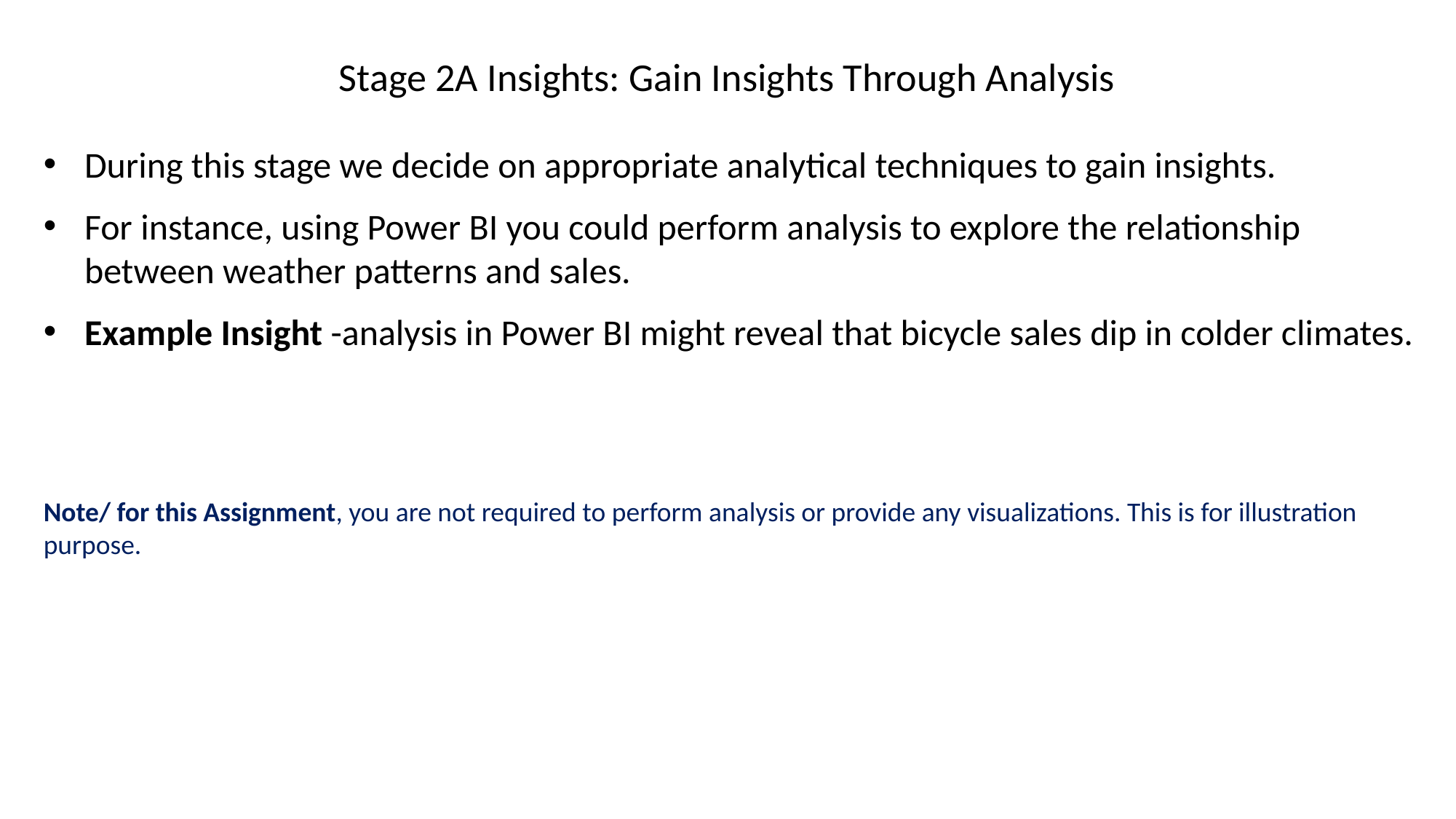

# Stage 2A Insights: Gain Insights Through Analysis
During this stage we decide on appropriate analytical techniques to gain insights.
For instance, using Power BI you could perform analysis to explore the relationship between weather patterns and sales.
Example Insight -analysis in Power BI might reveal that bicycle sales dip in colder climates.

Note/ for this Assignment, you are not required to perform analysis or provide any visualizations. This is for illustration purpose.